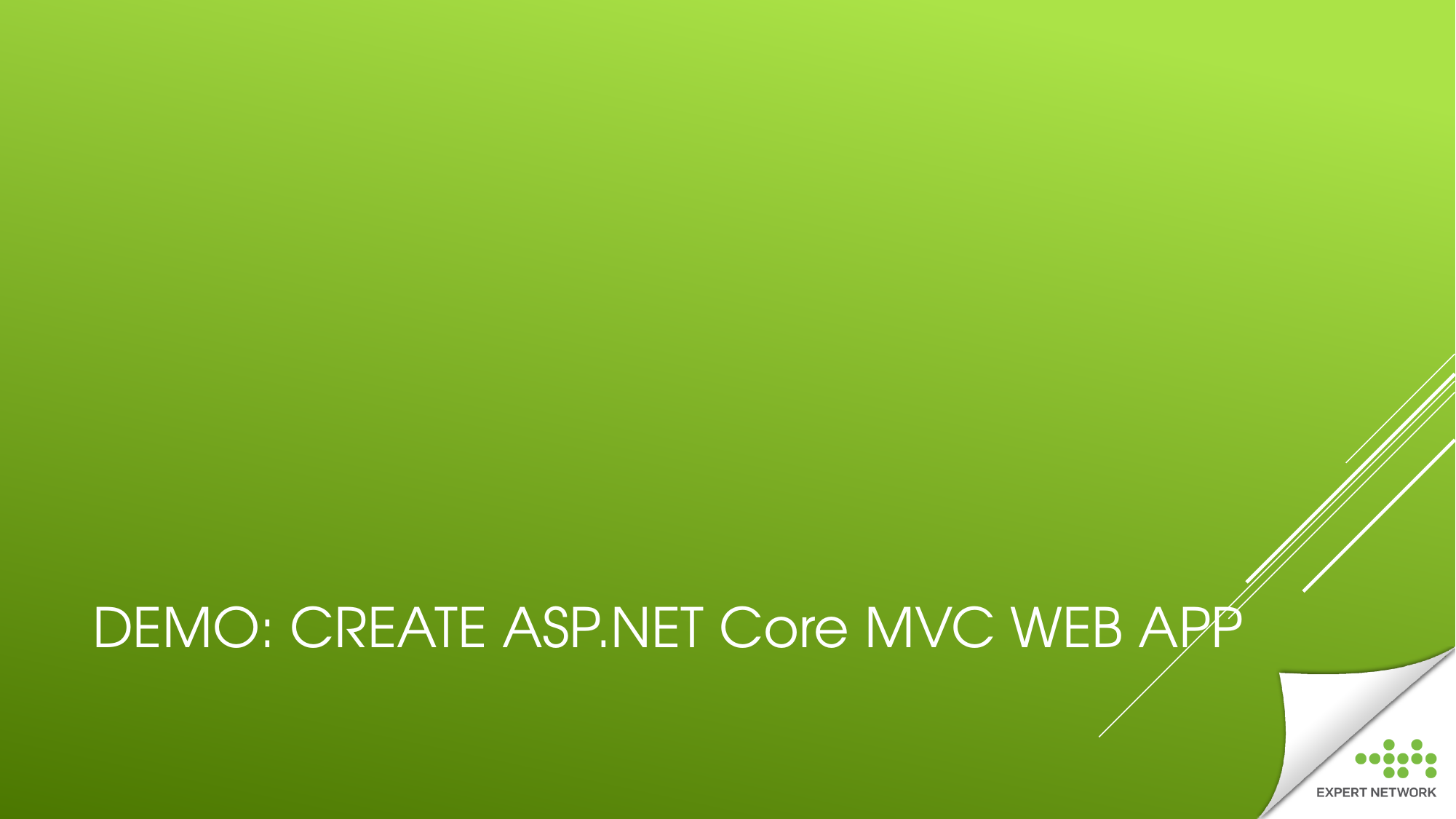

# DEMO: CREATE ASP.NET Core MVC WEB APP